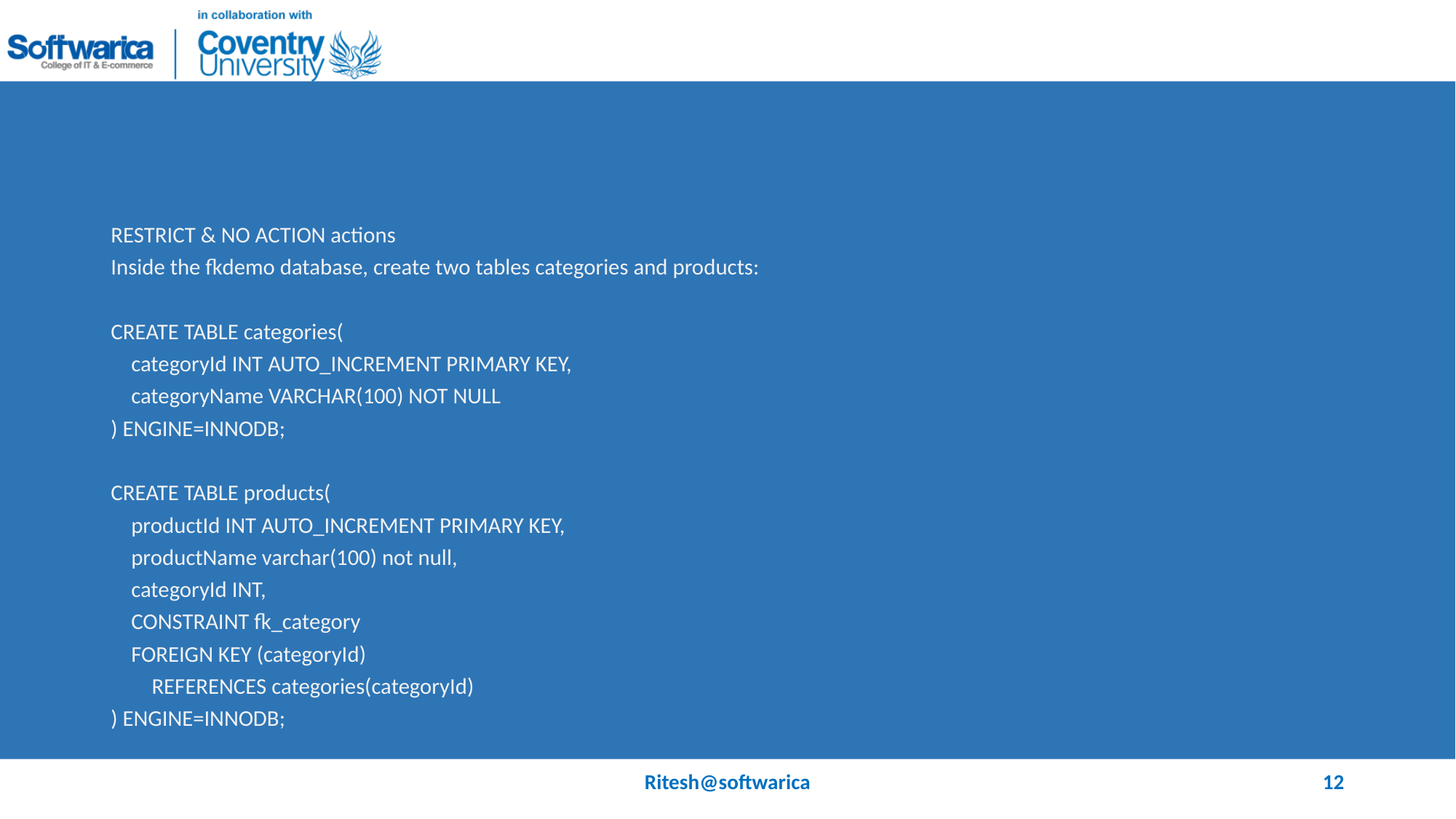

#
RESTRICT & NO ACTION actions
Inside the fkdemo database, create two tables categories and products:

CREATE TABLE categories(
    categoryId INT AUTO_INCREMENT PRIMARY KEY,
    categoryName VARCHAR(100) NOT NULL
) ENGINE=INNODB;

CREATE TABLE products(
    productId INT AUTO_INCREMENT PRIMARY KEY,
    productName varchar(100) not null,
    categoryId INT,
    CONSTRAINT fk_category
    FOREIGN KEY (categoryId)
        REFERENCES categories(categoryId)
) ENGINE=INNODB;
Ritesh@softwarica
12